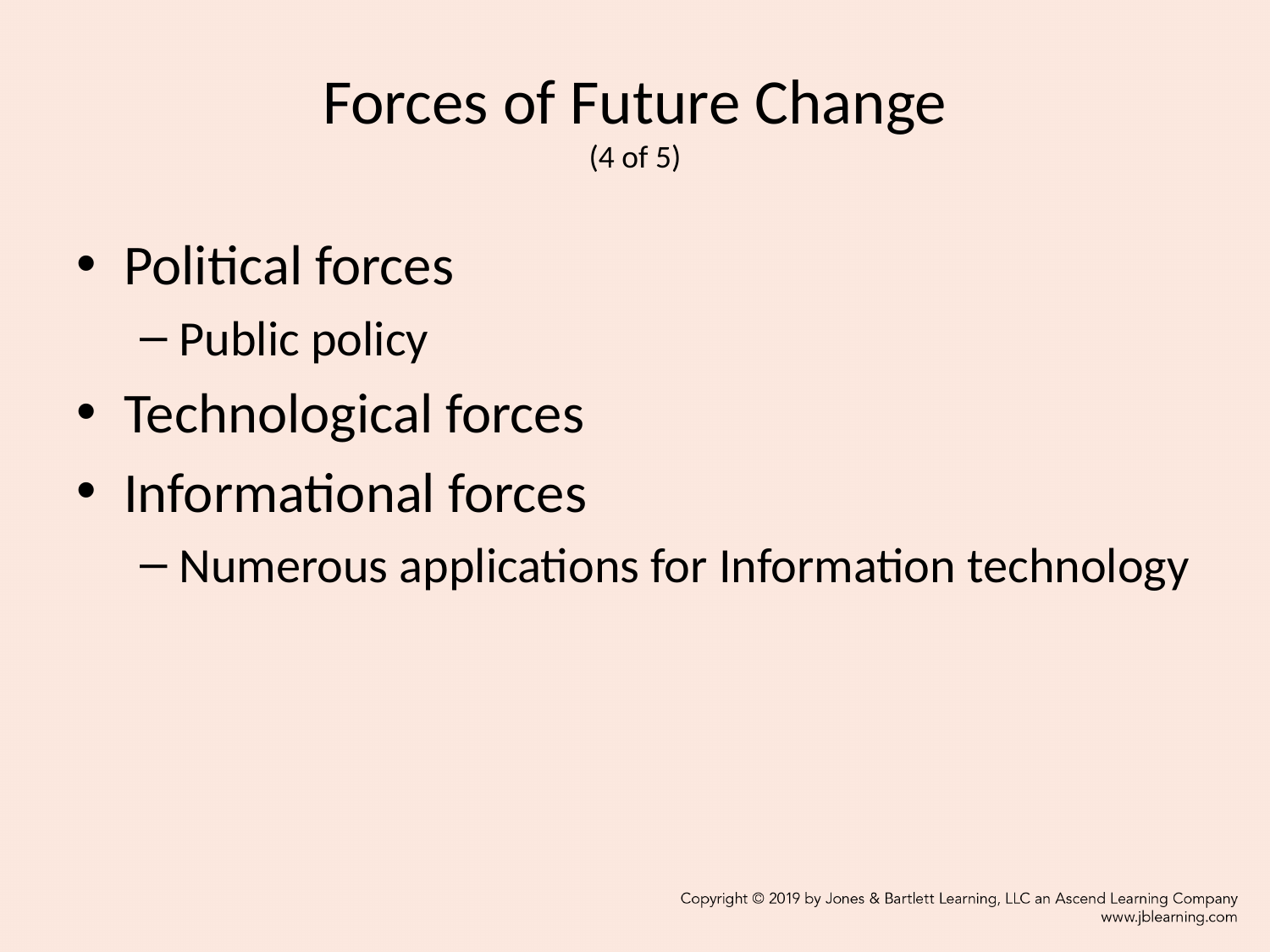

# Forces of Future Change (4 of 5)
Political forces
Public policy
Technological forces
Informational forces
Numerous applications for Information technology